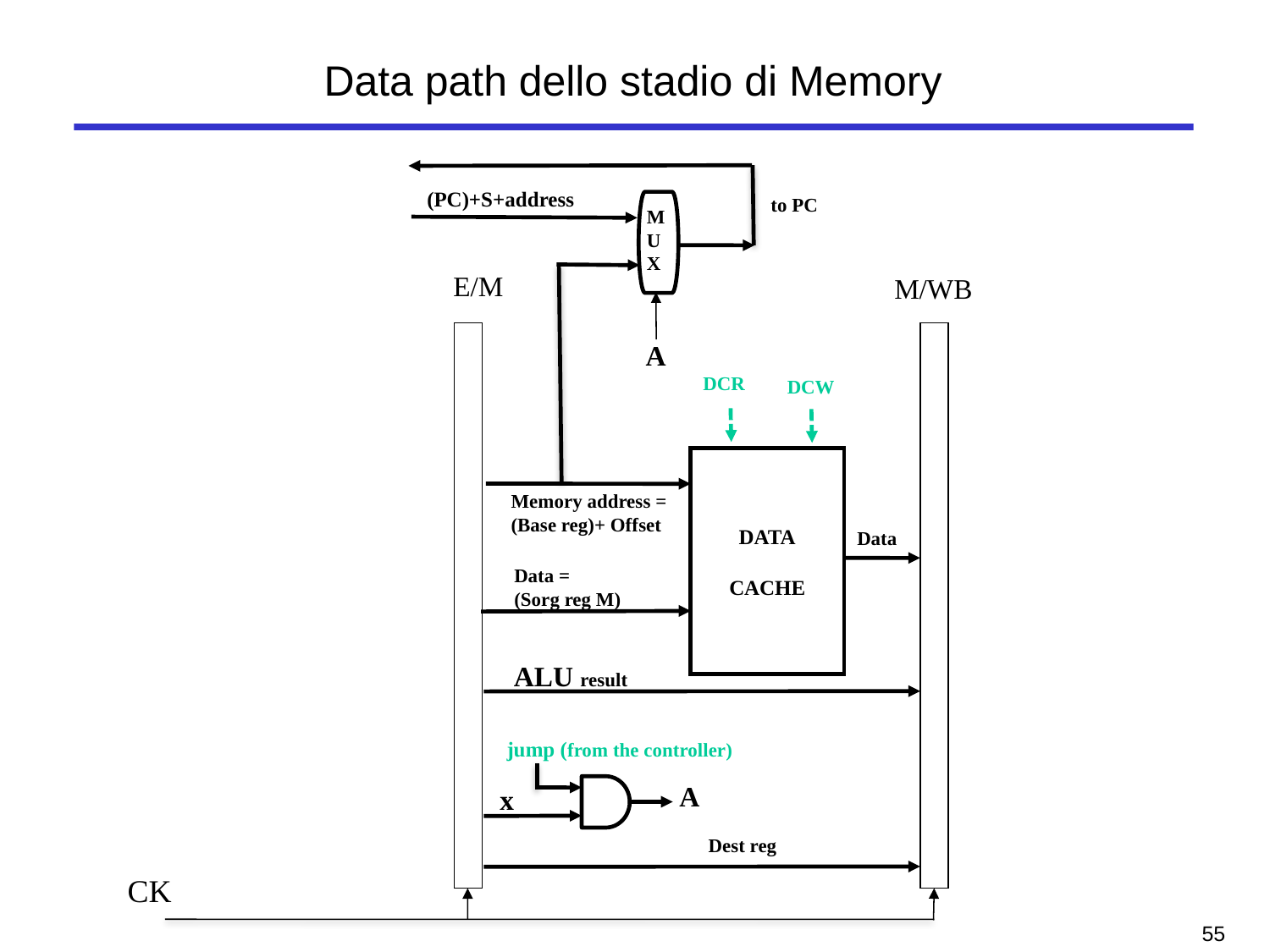

# Data path dello stadio di Memory

(PC)+S+address
to PC

M
U
X

E/M
M/WB

A

DATA

CACHE

Memory address =
(Base reg)+ Offset

 Data

Data =
(Sorg reg M)

 ALU result
 jump (from the controller)

A
x

 Dest reg
CK

DCR
DCW

55